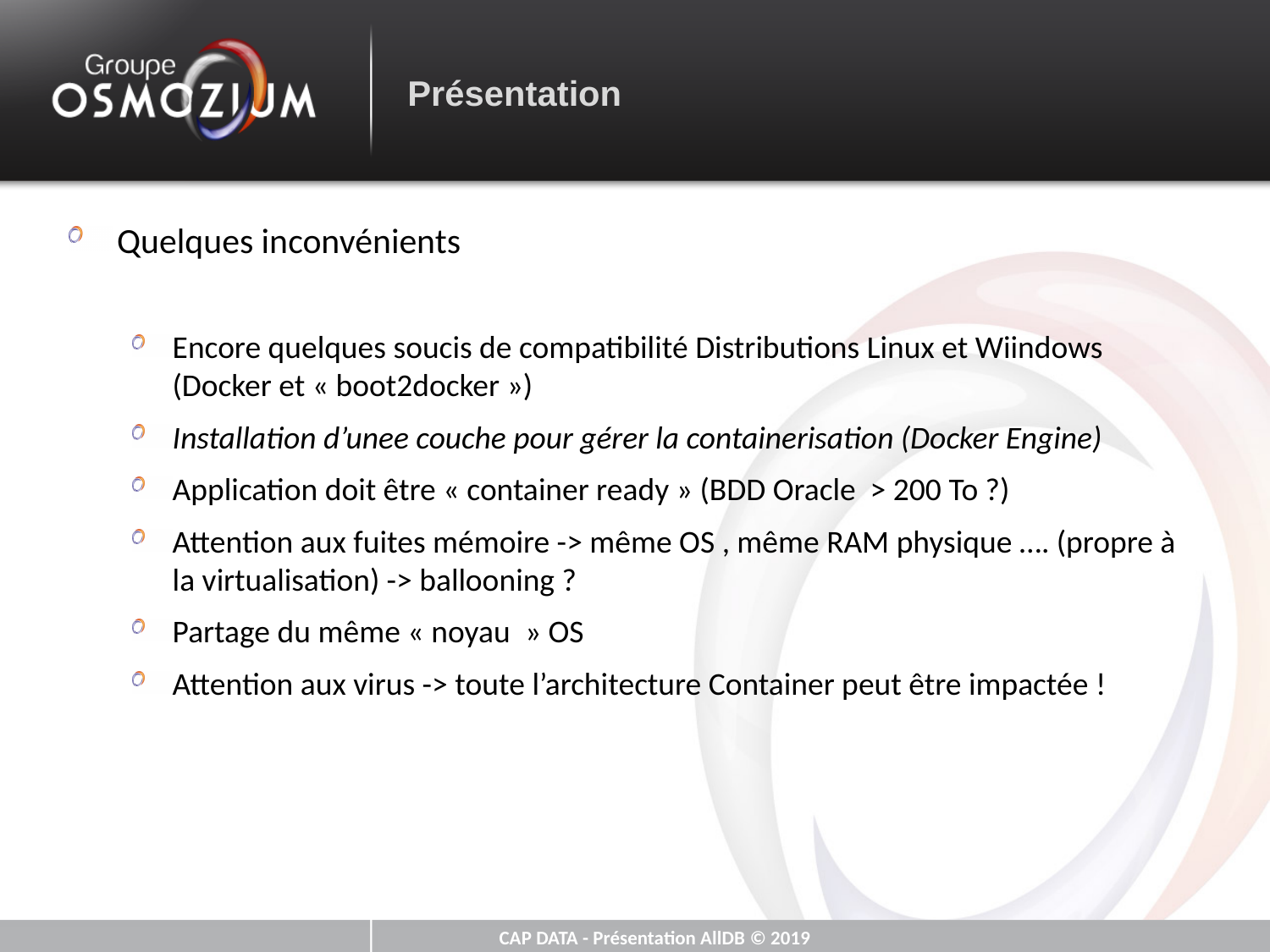

Présentation

Quelques inconvénients

Encore quelques soucis de compatibilité Distributions Linux et Wiindows (Docker et « boot2docker »)
Installation d’unee couche pour gérer la containerisation (Docker Engine)
Application doit être « container ready » (BDD Oracle  > 200 To ?)
Attention aux fuites mémoire -> même OS , même RAM physique …. (propre à la virtualisation) -> ballooning ?
Partage du même « noyau  » OS
Attention aux virus -> toute l’architecture Container peut être impactée !

CAP DATA - Présentation AllDB © 2019